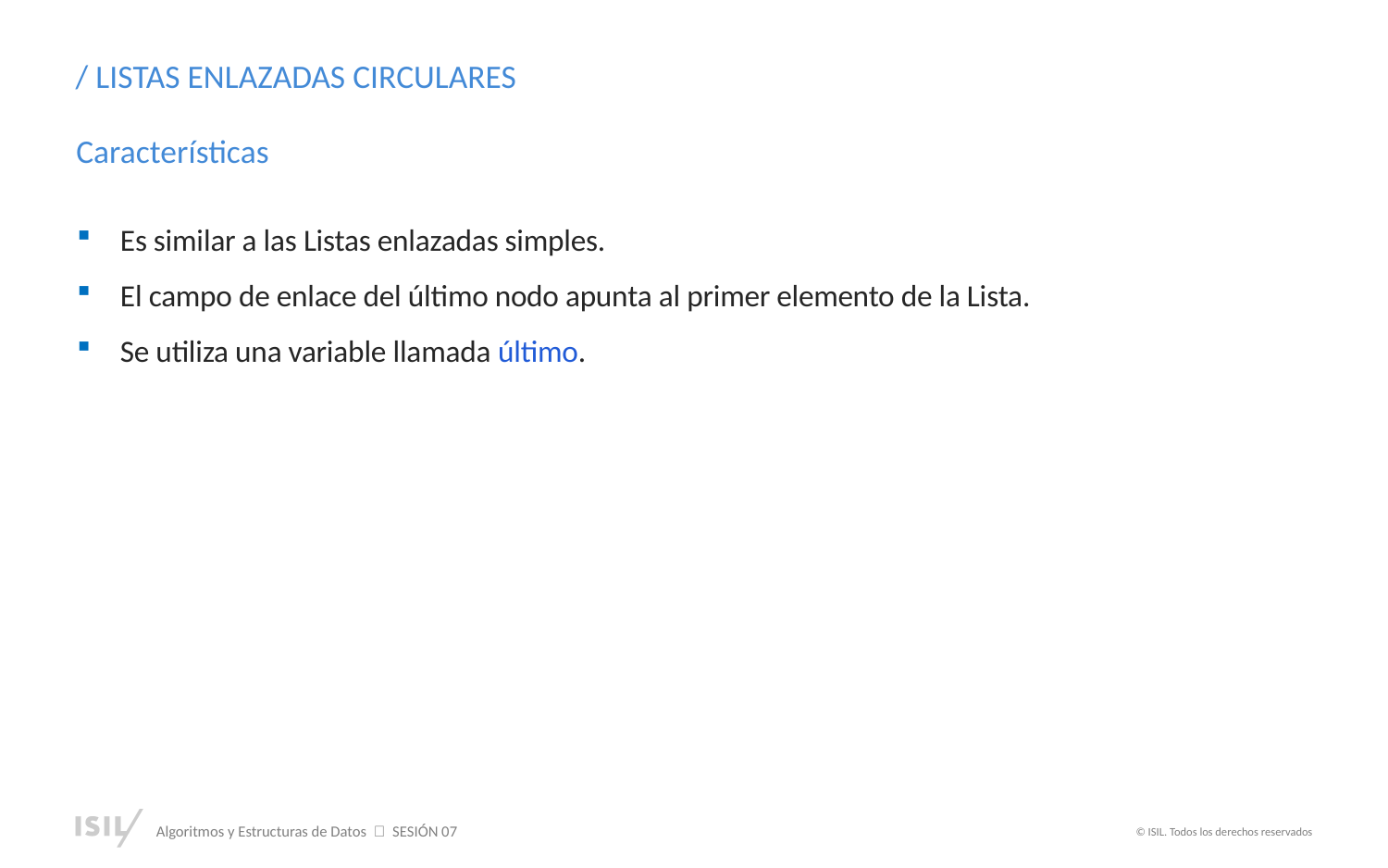

/ LISTAS ENLAZADAS CIRCULARES
Características
Es similar a las Listas enlazadas simples.
El campo de enlace del último nodo apunta al primer elemento de la Lista.
Se utiliza una variable llamada último.